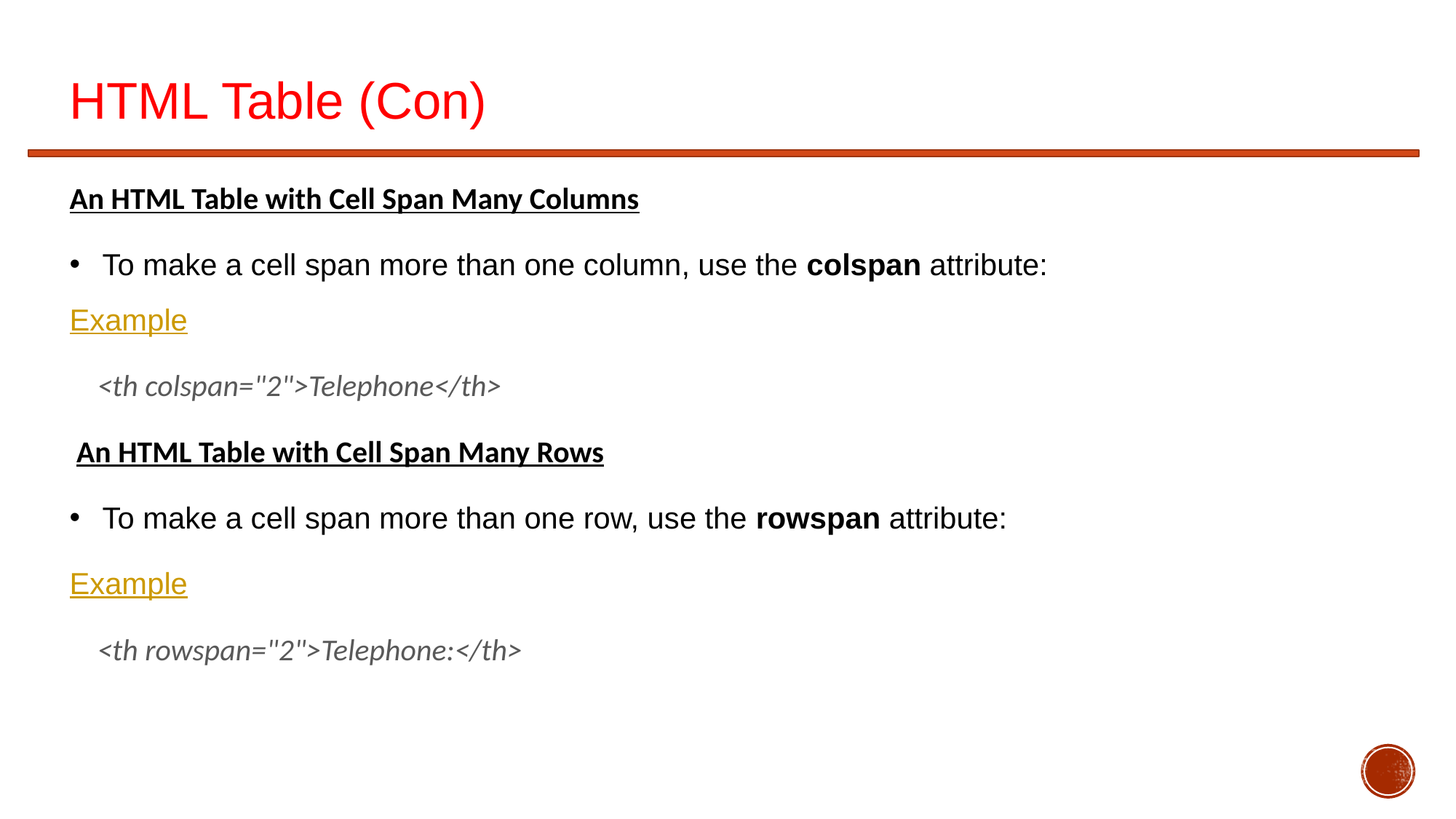

# HTML Table (Con)

An HTML Table with Cell Span Many Columns
To make a cell span more than one column, use the colspan attribute:
Example
    <th colspan="2">Telephone</th>
 An HTML Table with Cell Span Many Rows
To make a cell span more than one row, use the rowspan attribute:
Example
    <th rowspan="2">Telephone:</th>